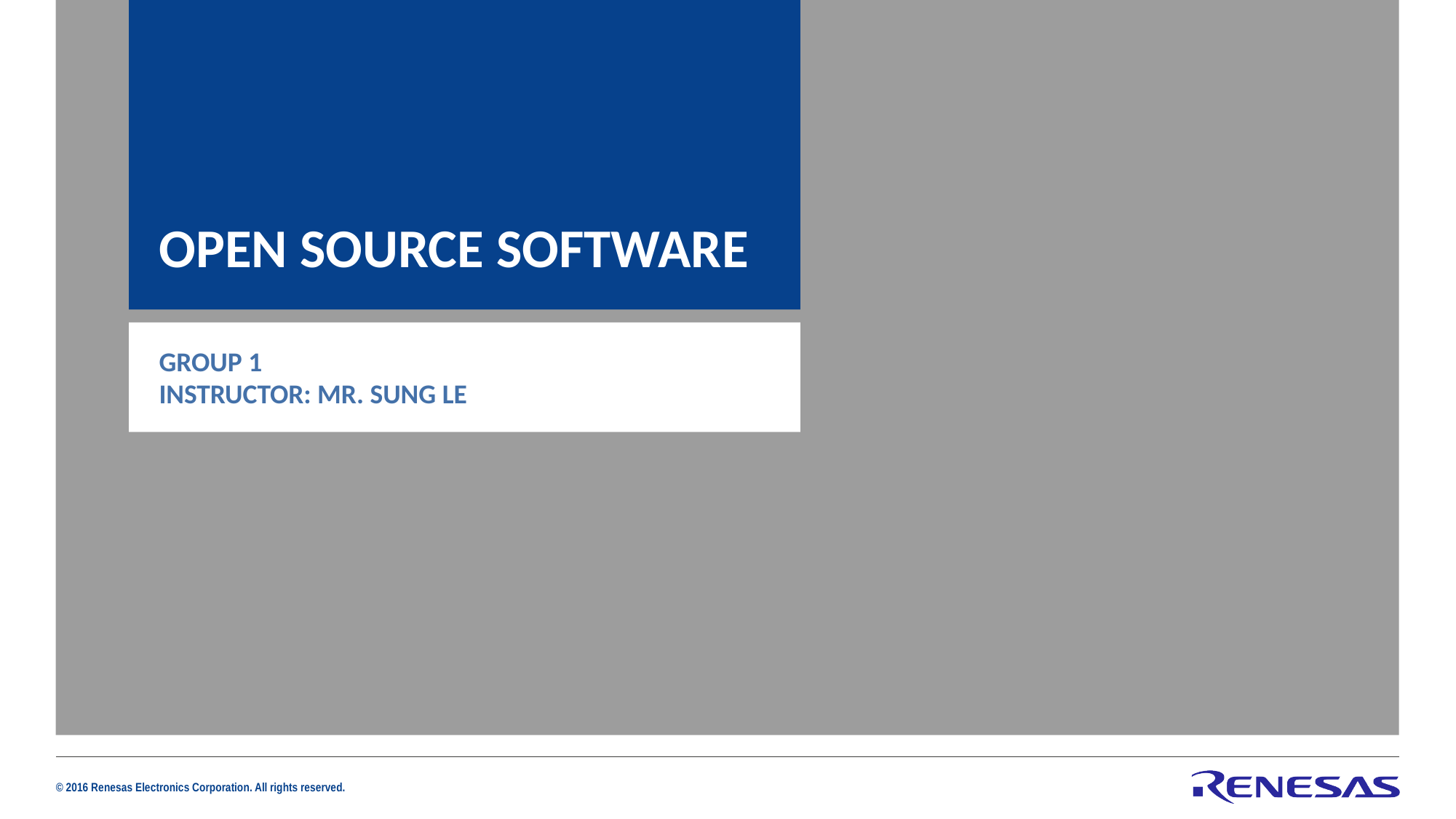

OPEN SOURCE Software
GROUP 1
INSTRUCTOR: Mr. Sung Le